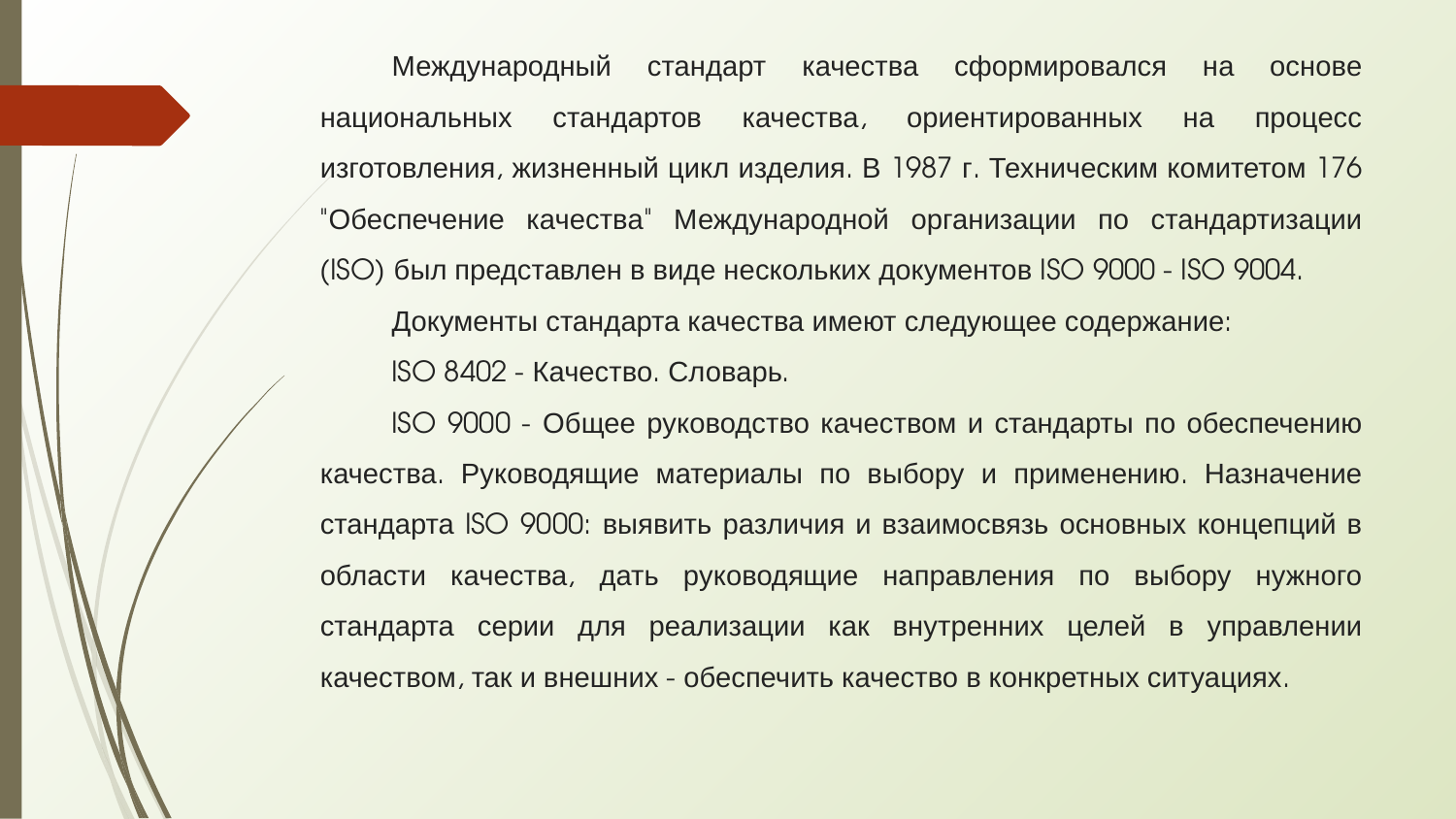

Международный стандарт качества сформировался на основе национальных стандартов качества, ориентированных на процесс изготовления, жизненный цикл изделия. В 1987 г. Техническим комитетом 176 "Обеспечение качества" Международной организации по стандартизации (ISO) был представлен в виде нескольких документов ISO 9000 - ISO 9004.
Документы стандарта качества имеют следующее содержание:
ISO 8402 - Качество. Словарь.
ISO 9000 - Общее руководство качеством и стандарты по обеспечению качества. Руководящие материалы по выбору и применению. Назначение стандарта ISO 9000: выявить различия и взаимосвязь основных концепций в области качества, дать руководящие направления по выбору нужного стандарта серии для реализации как внутренних целей в управлении качеством, так и внешних - обеспечить качество в конкретных ситуациях.